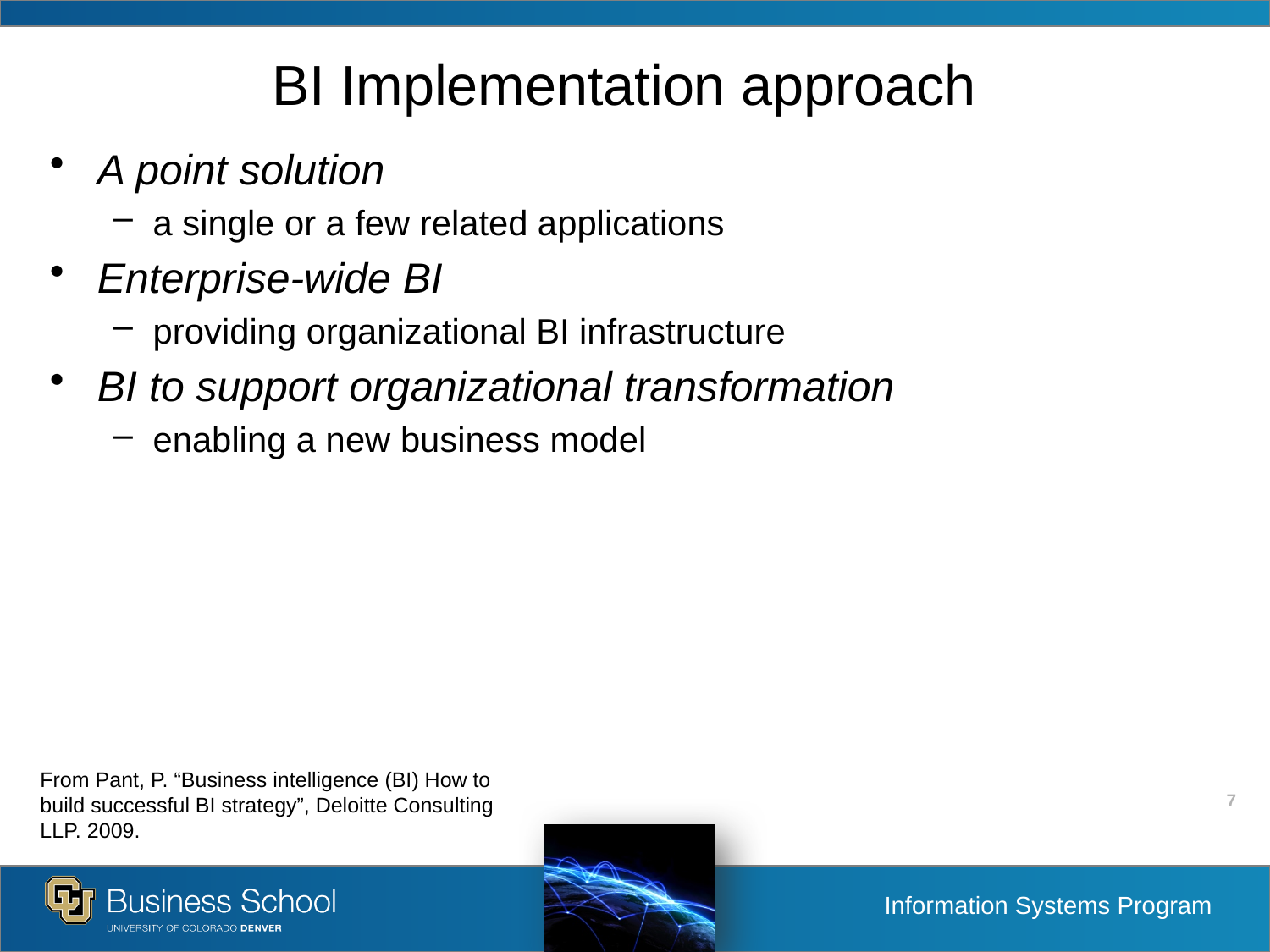

# BI Implementation approach
A point solution
a single or a few related applications
Enterprise-wide BI
providing organizational BI infrastructure
BI to support organizational transformation
enabling a new business model
From Pant, P. “Business intelligence (BI) How to build successful BI strategy”, Deloitte Consulting LLP. 2009.